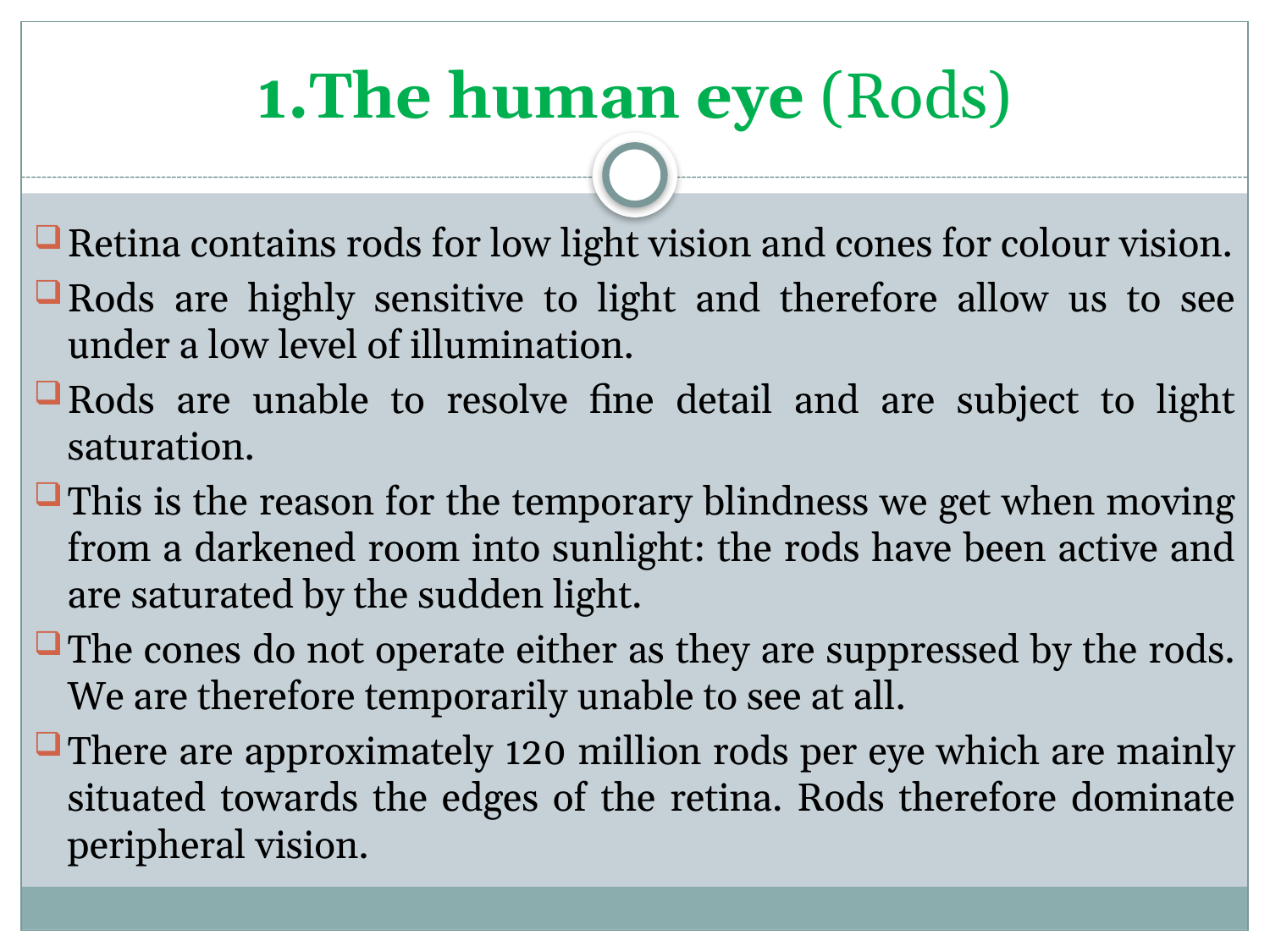

# 1.The human eye (Rods)
Retina contains rods for low light vision and cones for colour vision.
Rods are highly sensitive to light and therefore allow us to see under a low level of illumination.
Rods are unable to resolve fine detail and are subject to light saturation.
This is the reason for the temporary blindness we get when moving from a darkened room into sunlight: the rods have been active and are saturated by the sudden light.
The cones do not operate either as they are suppressed by the rods. We are therefore temporarily unable to see at all.
There are approximately 120 million rods per eye which are mainly situated towards the edges of the retina. Rods therefore dominate peripheral vision.